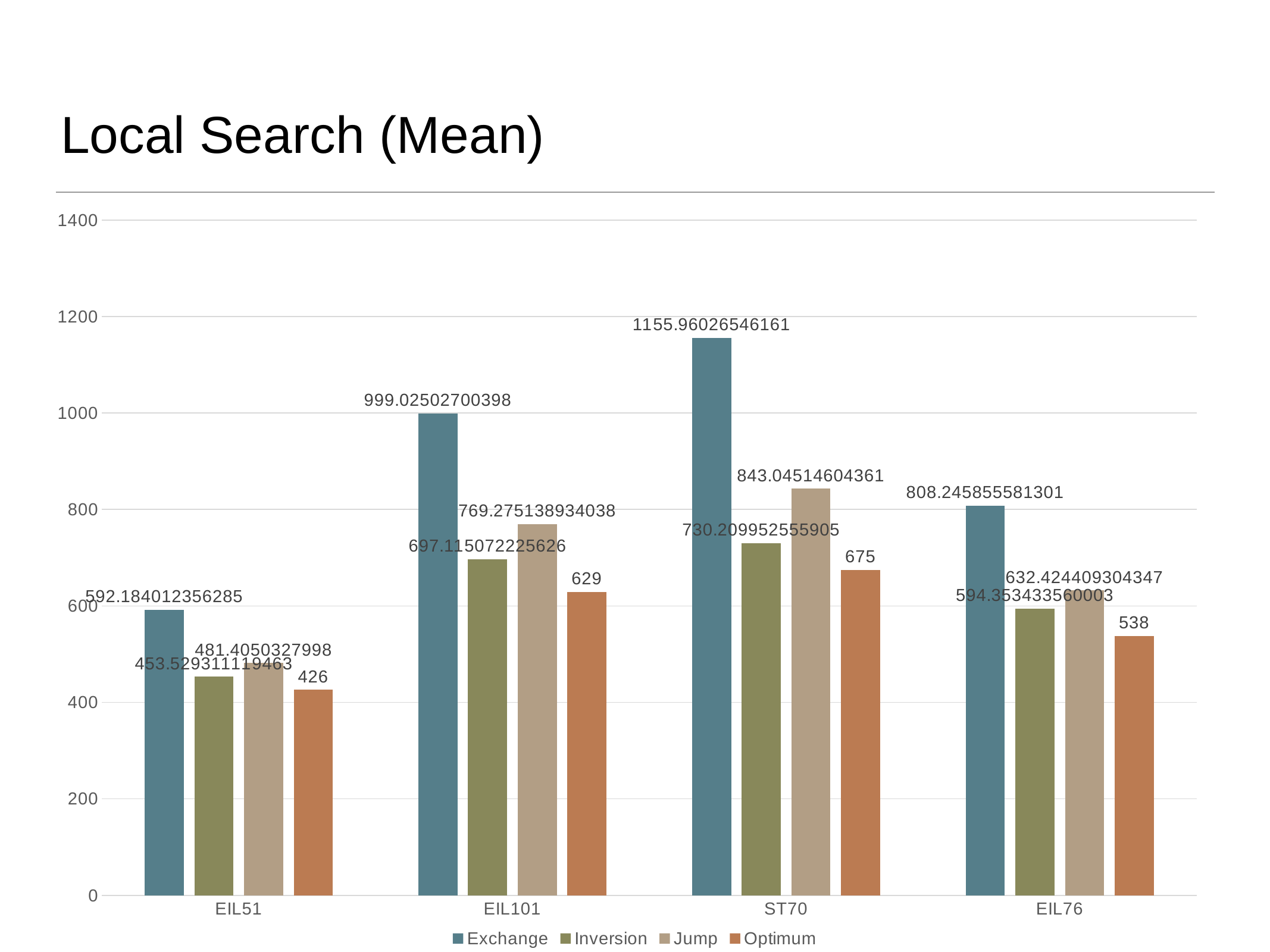

# Local Search (Mean)

### Chart

| Category | Exchange | Inversion | Jump | Optimum |
|---|---|---|---|---|
| EIL51 | 592.184012356285 | 453.529311119463 | 481.4050327998 | 426.0 |
| EIL101 | 999.02502700398 | 697.115072225626 | 769.275138934038 | 629.0 |
| ST70 | 1155.96026546161 | 730.209952555905 | 843.04514604361 | 675.0 |
| EIL76 | 808.245855581301 | 594.353433560003 | 632.424409304347 | 538.0 |